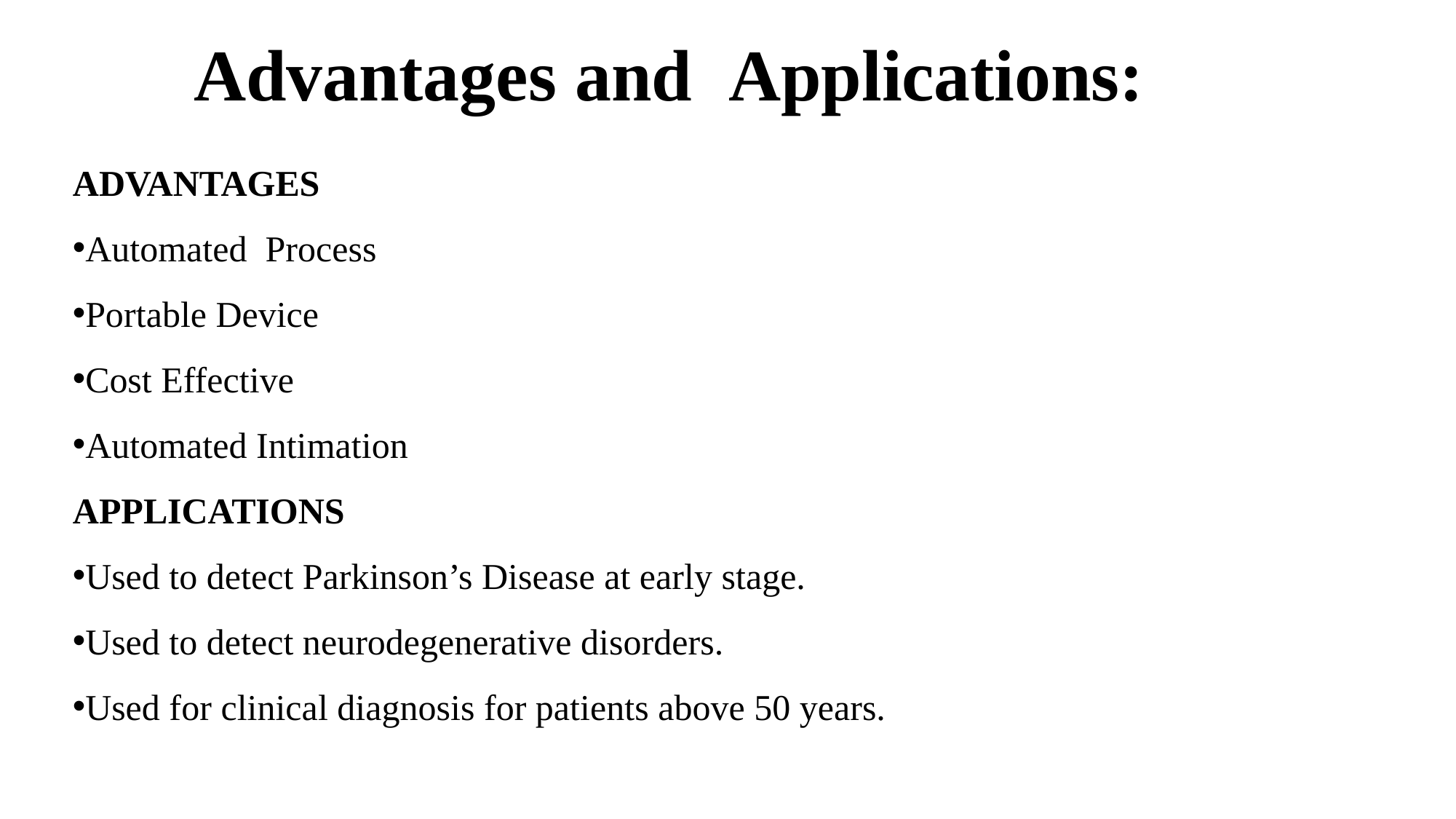

# Advantages and  Applications:
ADVANTAGES
Automated  Process
Portable Device
Cost Effective
Automated Intimation
APPLICATIONS
Used to detect Parkinson’s Disease at early stage.
Used to detect neurodegenerative disorders.
Used for clinical diagnosis for patients above 50 years.